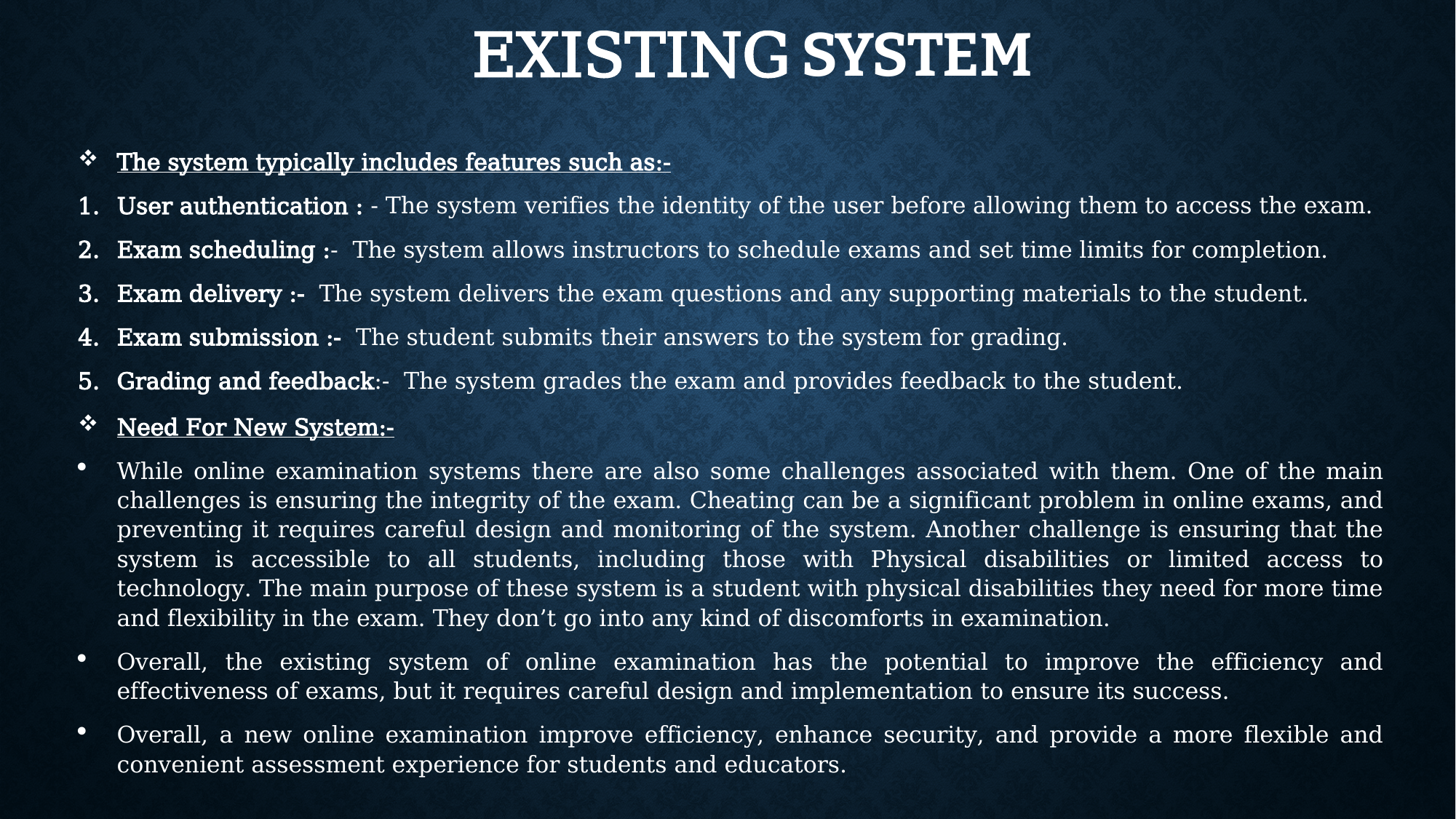

# EXISTING SYSTEM
The system typically includes features such as:-
User authentication : - The system verifies the identity of the user before allowing them to access the exam.
Exam scheduling :-  The system allows instructors to schedule exams and set time limits for completion.
Exam delivery :-  The system delivers the exam questions and any supporting materials to the student.
Exam submission :-  The student submits their answers to the system for grading.
Grading and feedback:-  The system grades the exam and provides feedback to the student.
Need For New System:-
While online examination systems there are also some challenges associated with them. One of the main challenges is ensuring the integrity of the exam. Cheating can be a significant problem in online exams, and preventing it requires careful design and monitoring of the system. Another challenge is ensuring that the system is accessible to all students, including those with Physical disabilities or limited access to technology. The main purpose of these system is a student with physical disabilities they need for more time and flexibility in the exam. They don’t go into any kind of discomforts in examination.
Overall, the existing system of online examination has the potential to improve the efficiency and effectiveness of exams, but it requires careful design and implementation to ensure its success.
Overall, a new online examination improve efficiency, enhance security, and provide a more flexible and convenient assessment experience for students and educators.